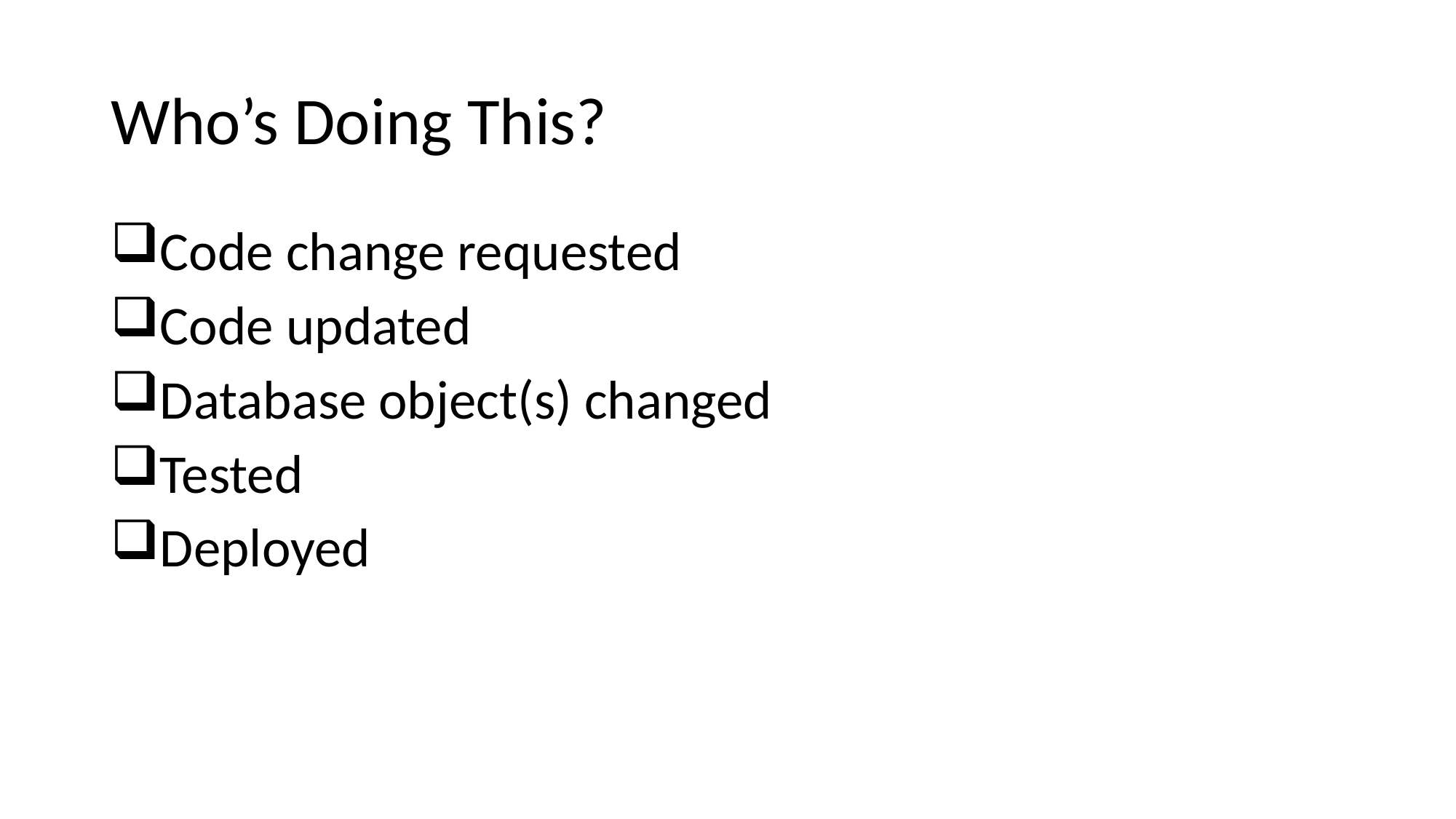

# Who’s Doing This?
Code change requested
Code updated
Database object(s) changed
Tested
Deployed